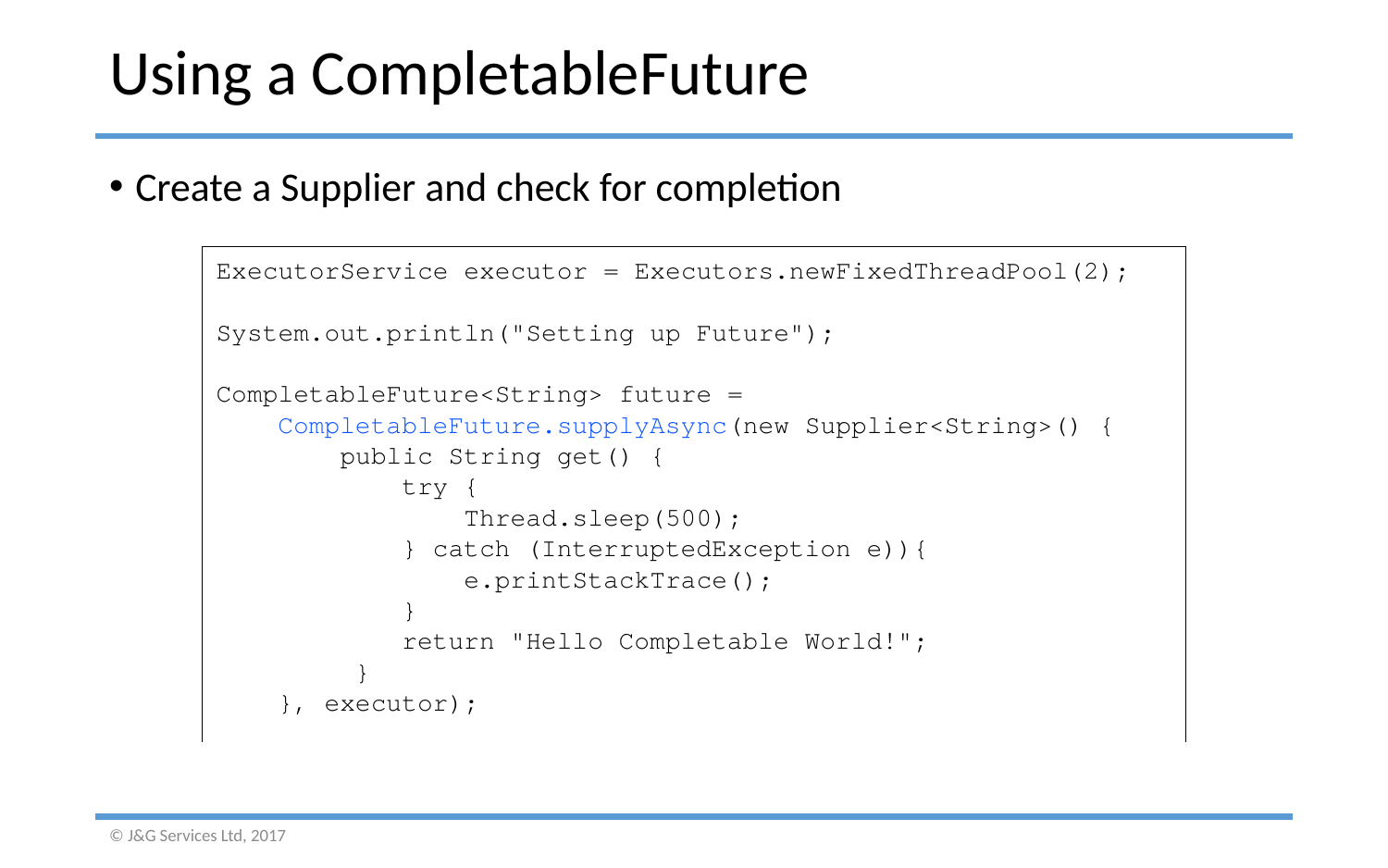

# Using a CompletableFuture
Create a Supplier and check for completion
ExecutorService executor = Executors.newFixedThreadPool(2);

System.out.println("Setting up Future");

CompletableFuture<String> future =
    CompletableFuture.supplyAsync(new Supplier<String>() {
        public String get() {
            try {
                Thread.sleep(500);
            } catch (InterruptedException e)){
                e.printStackTrace();
            }
            return "Hello Completable World!";
	}
    }, executor);